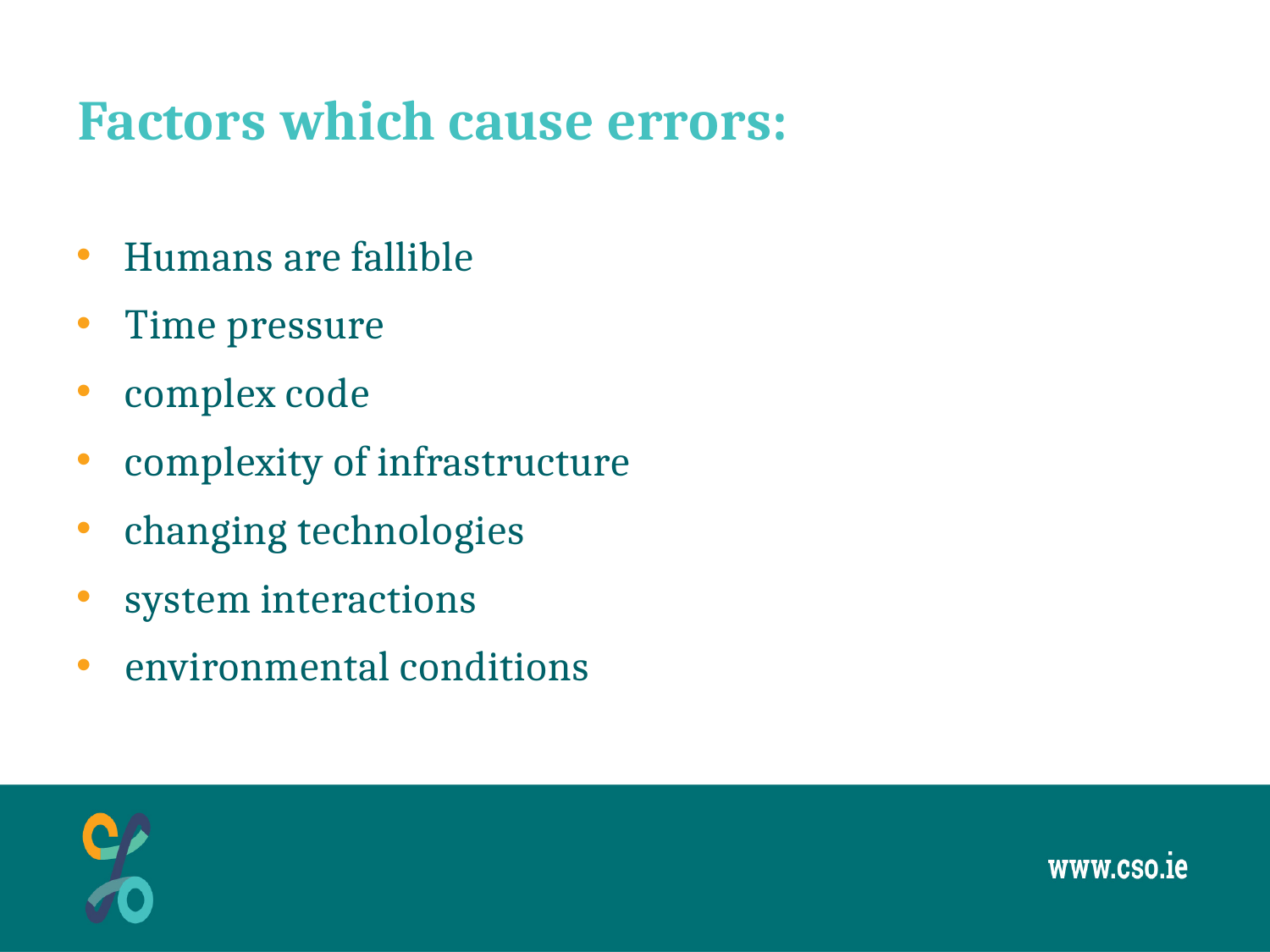

# Factors which cause errors:
Humans are fallible
Time pressure
complex code
complexity of infrastructure
changing technologies
system interactions
environmental conditions